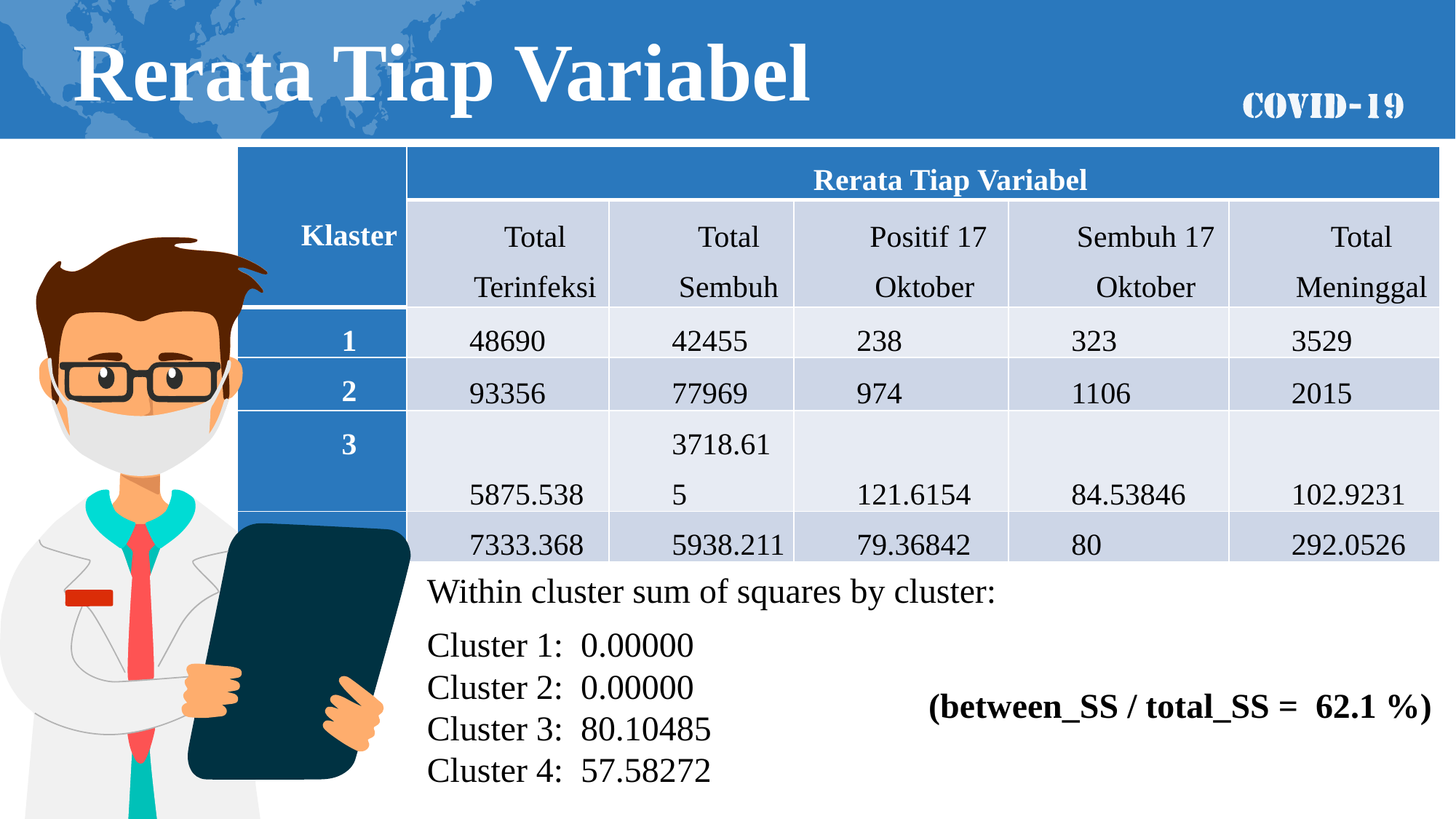

Rerata Tiap Variabel
| Klaster | Rerata Tiap Variabel |  |  |  |  |
| --- | --- | --- | --- | --- | --- |
|  | Total Terinfeksi | Total Sembuh | Positif 17 Oktober | Sembuh 17 Oktober | Total Meninggal |
| 1 | 48690 | 42455 | 238 | 323 | 3529 |
| 2 | 93356 | 77969 | 974 | 1106 | 2015 |
| 3 | 5875.538 | 3718.615 | 121.6154 | 84.53846 | 102.9231 |
| 4 | 7333.368 | 5938.211 | 79.36842 | 80 | 292.0526 |

Within cluster sum of squares by cluster:
Cluster 1:  0.00000
Cluster 2:  0.00000
Cluster 3:  80.10485
Cluster 4:  57.58272

(between_SS / total_SS =  62.1 %)